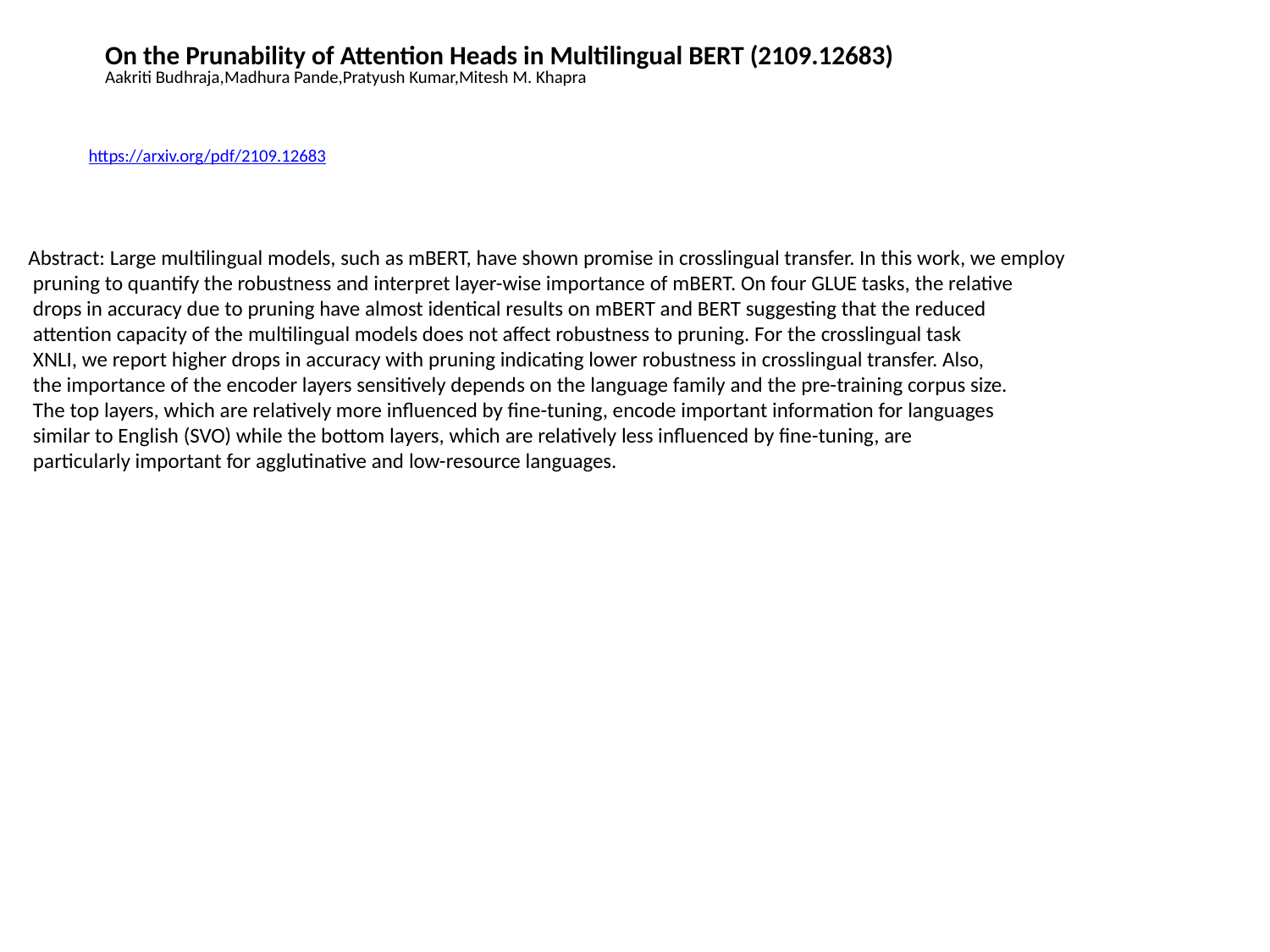

On the Prunability of Attention Heads in Multilingual BERT (2109.12683)
Aakriti Budhraja,Madhura Pande,Pratyush Kumar,Mitesh M. Khapra

https://arxiv.org/pdf/2109.12683

Abstract: Large multilingual models, such as mBERT, have shown promise in crosslingual transfer. In this work, we employ
 pruning to quantify the robustness and interpret layer-wise importance of mBERT. On four GLUE tasks, the relative
 drops in accuracy due to pruning have almost identical results on mBERT and BERT suggesting that the reduced
 attention capacity of the multilingual models does not affect robustness to pruning. For the crosslingual task
 XNLI, we report higher drops in accuracy with pruning indicating lower robustness in crosslingual transfer. Also,
 the importance of the encoder layers sensitively depends on the language family and the pre-training corpus size.
 The top layers, which are relatively more influenced by fine-tuning, encode important information for languages
 similar to English (SVO) while the bottom layers, which are relatively less influenced by fine-tuning, are
 particularly important for agglutinative and low-resource languages.